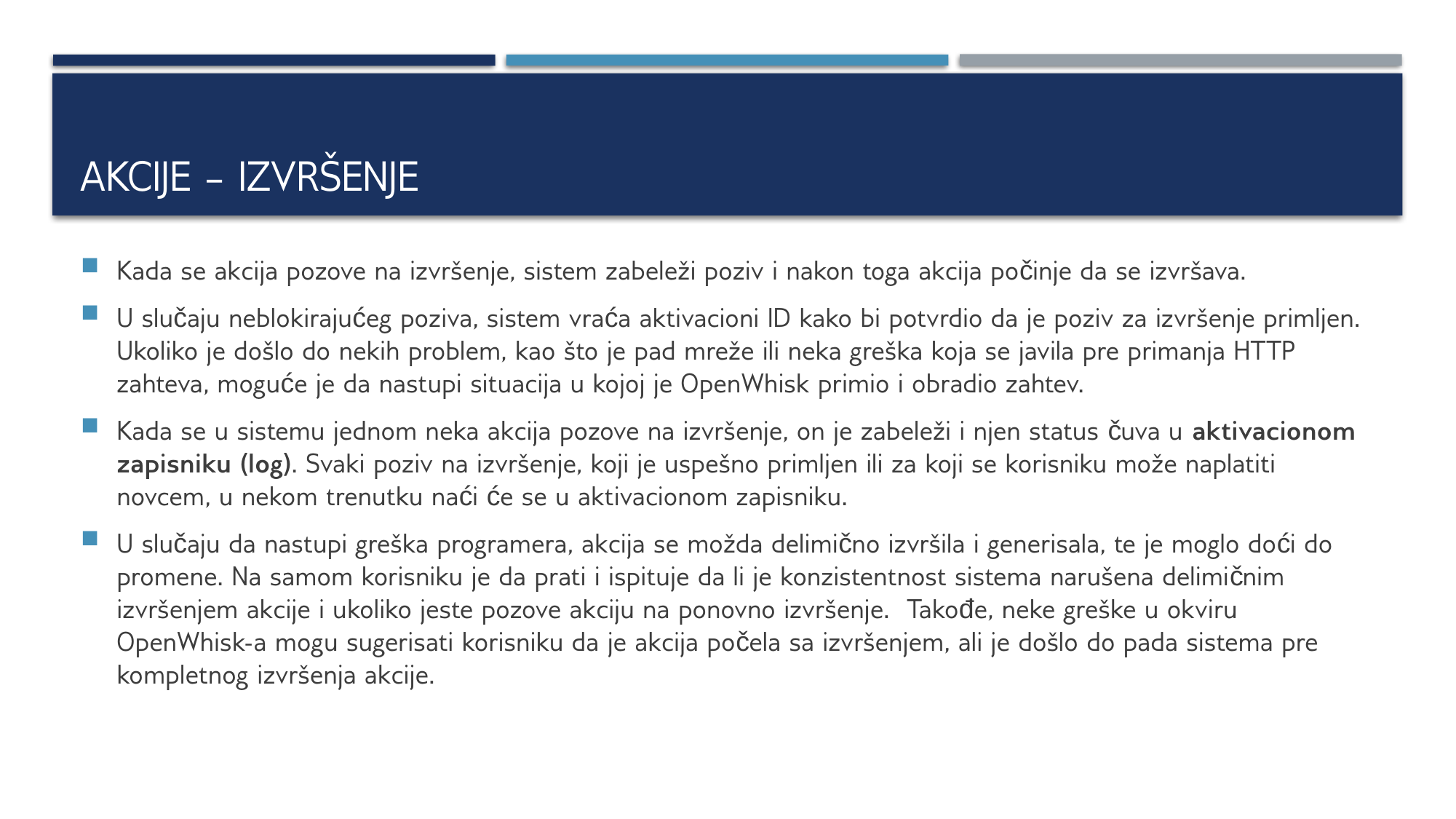

# Akcije – izvršenje
Kada se akcija pozove na izvršenje, sistem zabeleži poziv i nakon toga akcija počinje da se izvršava.
U slučaju neblokirajućeg poziva, sistem vraća aktivacioni ID kako bi potvrdio da je poziv za izvršenje primljen. Ukoliko je došlo do nekih problem, kao što je pad mreže ili neka greška koja se javila pre primanja HTTP zahteva, moguće je da nastupi situacija u kojoj je OpenWhisk primio i obradio zahtev.
Kada se u sistemu jednom neka akcija pozove na izvršenje, on je zabeleži i njen status čuva u aktivacionom zapisniku (log). Svaki poziv na izvršenje, koji je uspešno primljen ili za koji se korisniku može naplatiti novcem, u nekom trenutku naći će se u aktivacionom zapisniku.
U slučaju da nastupi greška programera, akcija se možda delimično izvršila i generisala, te je moglo doći do promene. Na samom korisniku je da prati i ispituje da li je konzistentnost sistema narušena delimičnim izvršenjem akcije i ukoliko jeste pozove akciju na ponovno izvršenje.  Takođe, neke greške u okviru OpenWhisk-a mogu sugerisati korisniku da je akcija počela sa izvršenjem, ali je došlo do pada sistema pre kompletnog izvršenja akcije.